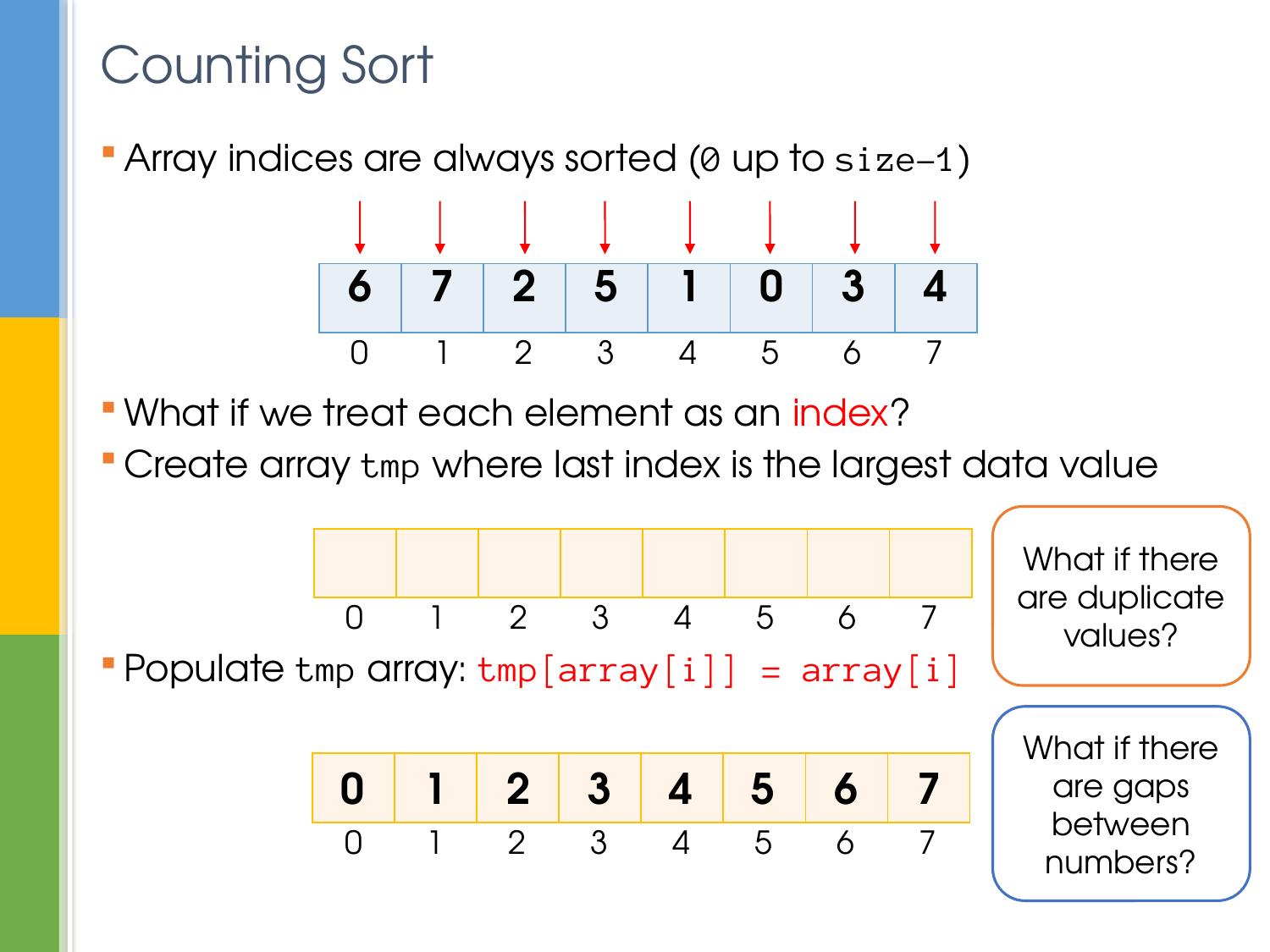

# Counting Sort
Array indices are always sorted (0 up to size-1)

What if we treat each element as an index?
Create array tmp where last index is the largest data value

Populate tmp array: tmp[array[i]] = array[i]

| 6 | 7 | 2 | 5 | 1 | 0 | 3 | 4 |
| --- | --- | --- | --- | --- | --- | --- | --- |
| 0 | 1 | 2 | 3 | 4 | 5 | 6 | 7 |
| --- | --- | --- | --- | --- | --- | --- | --- |
What if there are duplicate values?
|  |  |  |  |  |  |  |  |
| --- | --- | --- | --- | --- | --- | --- | --- |
| 0 | 1 | 2 | 3 | 4 | 5 | 6 | 7 |
| --- | --- | --- | --- | --- | --- | --- | --- |
What if there are gaps between numbers?
|  |  |  |  |  |  |  |  |
| --- | --- | --- | --- | --- | --- | --- | --- |
4
3
0
1
2
5
6
7
| 0 | 1 | 2 | 3 | 4 | 5 | 6 | 7 |
| --- | --- | --- | --- | --- | --- | --- | --- |